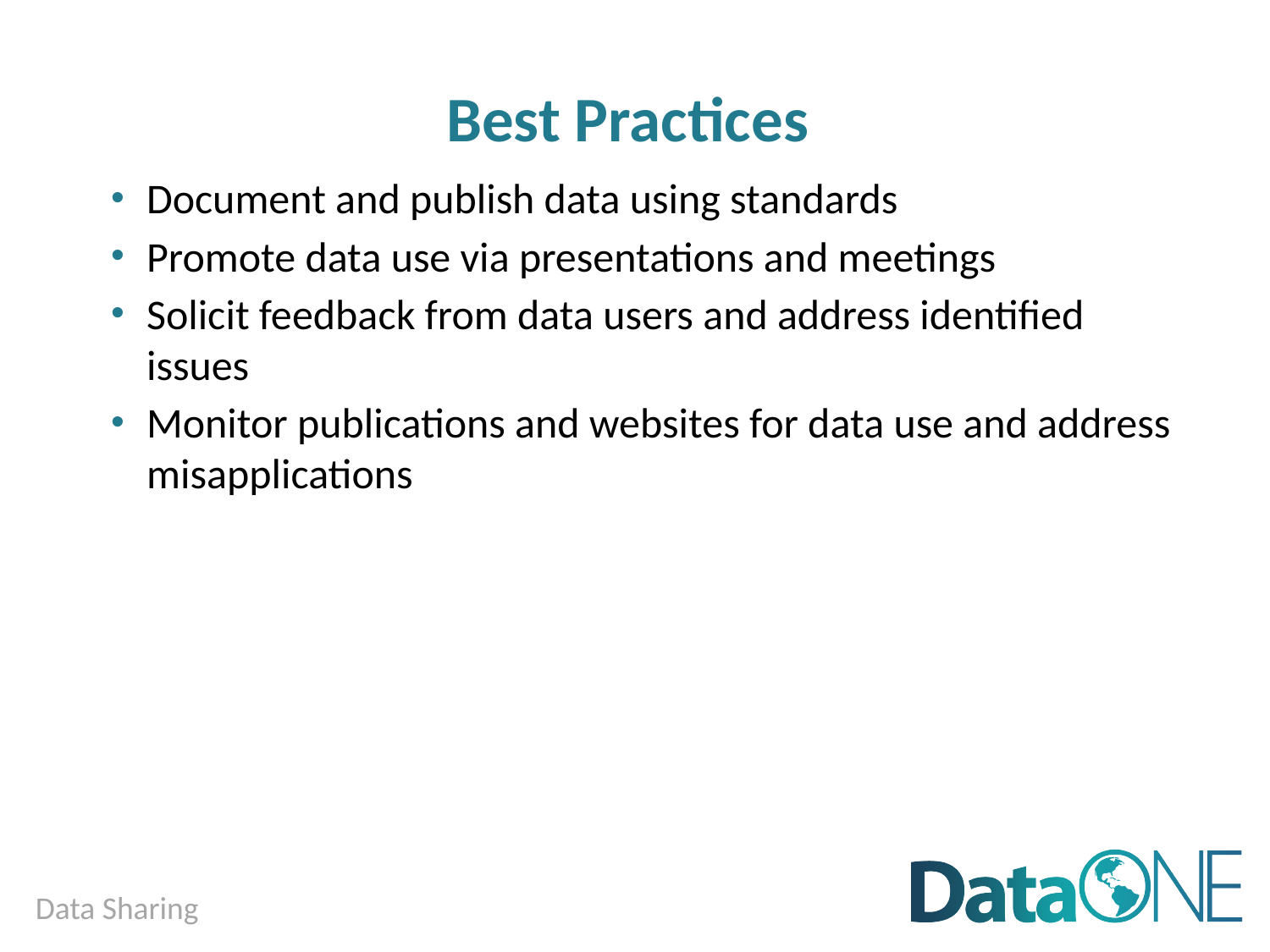

# Best Practices
Document and publish data using standards
Promote data use via presentations and meetings
Solicit feedback from data users and address identified issues
Monitor publications and websites for data use and address misapplications